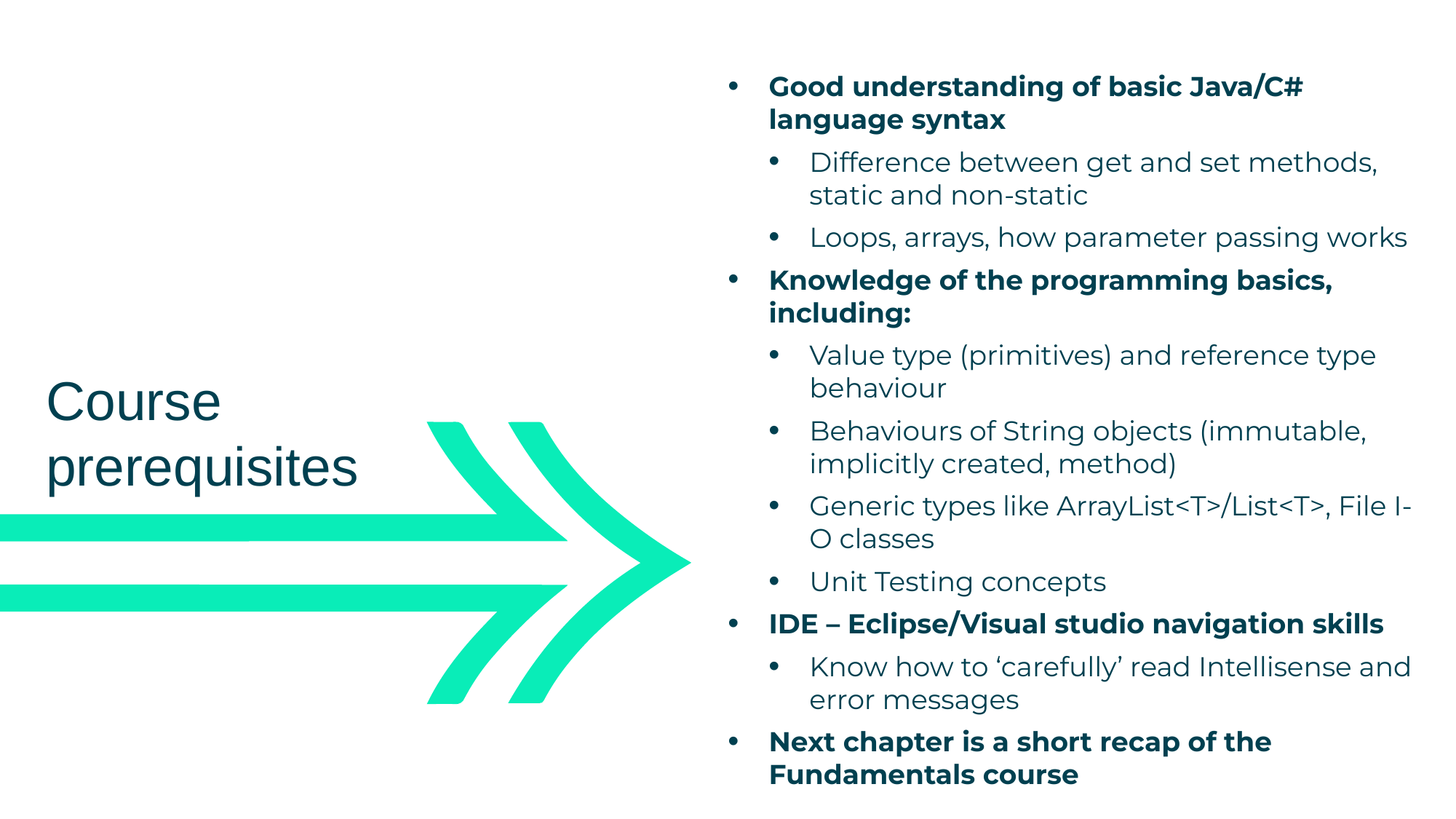

Good understanding of basic Java/C# language syntax
Difference between get and set methods, static and non-static
Loops, arrays, how parameter passing works
Knowledge of the programming basics, including:
Value type (primitives) and reference type behaviour
Behaviours of String objects (immutable, implicitly created, method)
Generic types like ArrayList<T>/List<T>, File I-O classes
Unit Testing concepts
IDE – Eclipse/Visual studio navigation skills
Know how to ‘carefully’ read Intellisense and error messages
Next chapter is a short recap of the Fundamentals course

Course prerequisites